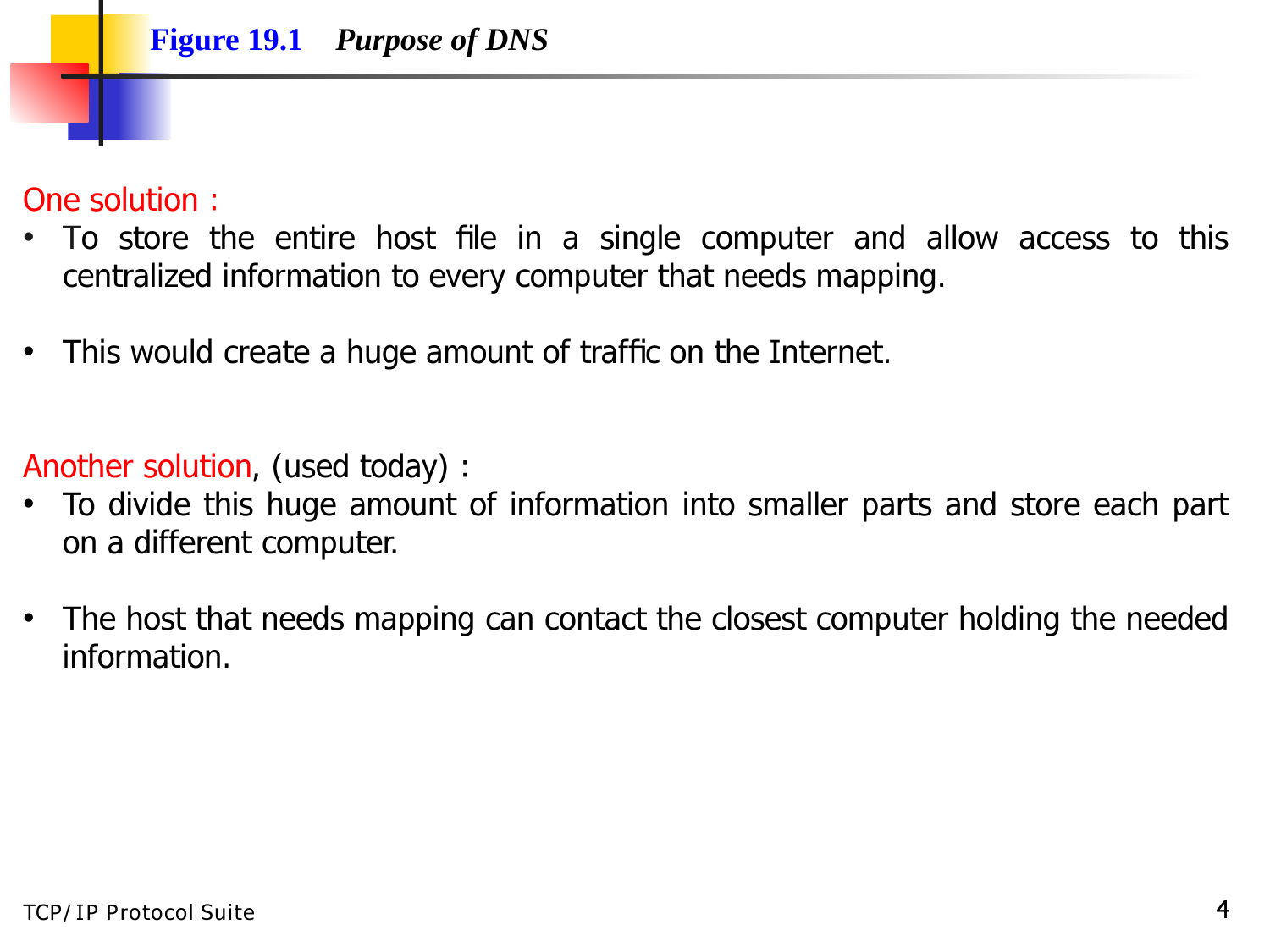

Figure 19.1    Purpose of DNS

One solution :
To store the entire host file in a single computer and allow access to this centralized information to every computer that needs mapping.

This would create a huge amount of traffic on the Internet.

Another solution, (used today) :
To divide this huge amount of information into smaller parts and store each part on a different computer.

The host that needs mapping can contact the closest computer holding the needed information.

4
TCP/IP Protocol Suite